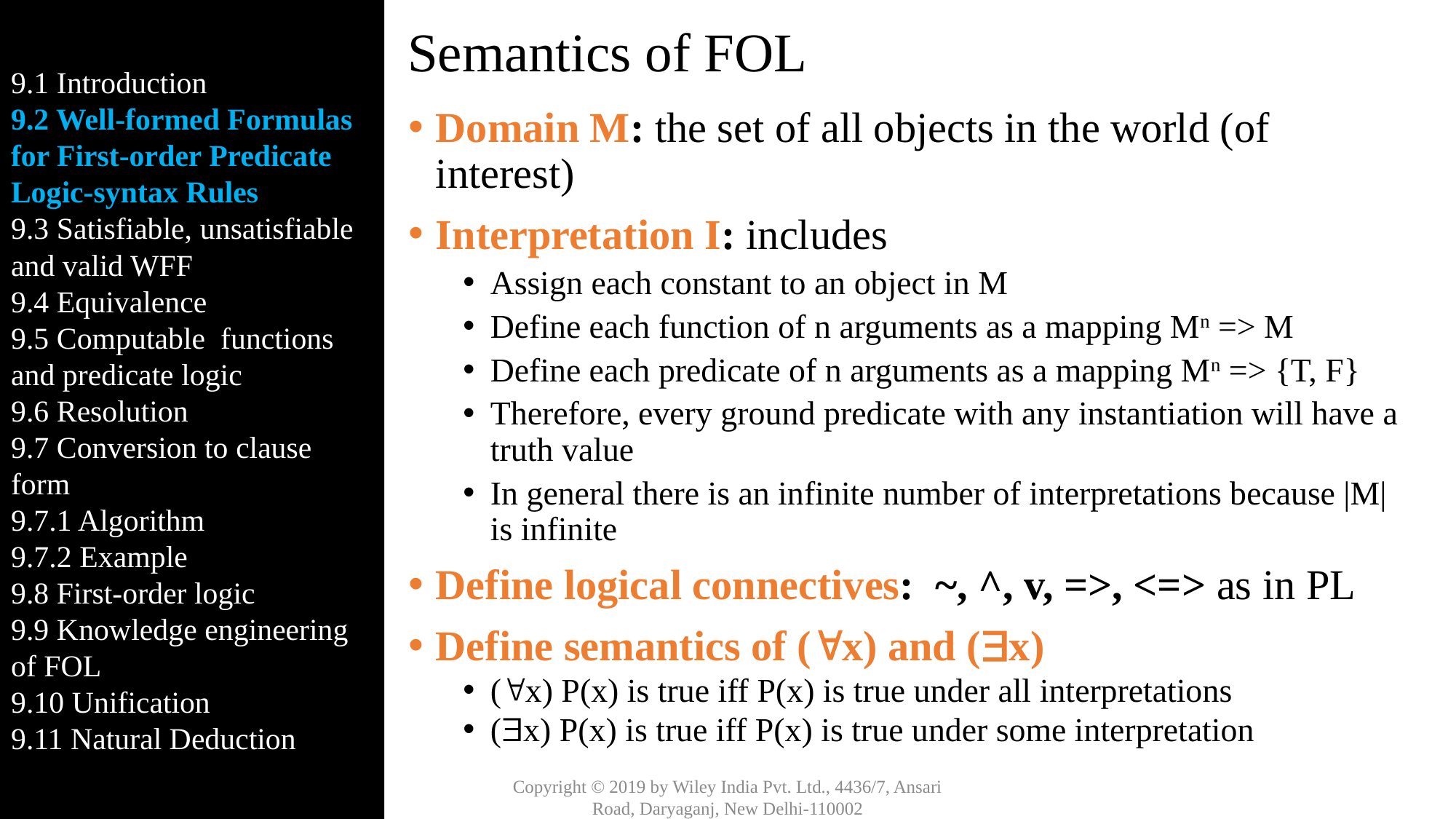

9.1 Introduction
9.2 Well-formed Formulas for First-order Predicate Logic-syntax Rules
9.3 Satisfiable, unsatisfiable and valid WFF
9.4 Equivalence
9.5 Computable  functions and predicate logic
9.6 Resolution
9.7 Conversion to clause form
9.7.1 Algorithm
9.7.2 Example
9.8 First-order logic
9.9 Knowledge engineering of FOL
9.10 Unification
9.11 Natural Deduction
# Semantics of FOL
Domain M: the set of all objects in the world (of interest)
Interpretation I: includes
Assign each constant to an object in M
Define each function of n arguments as a mapping Mn => M
Define each predicate of n arguments as a mapping Mn => {T, F}
Therefore, every ground predicate with any instantiation will have a truth value
In general there is an infinite number of interpretations because |M| is infinite
Define logical connectives:  ~, ^, v, =>, <=> as in PL
Define semantics of (∀x) and (∃x)
(∀x) P(x) is true iff P(x) is true under all interpretations
(∃x) P(x) is true iff P(x) is true under some interpretation
Copyright © 2019 by Wiley India Pvt. Ltd., 4436/7, Ansari Road, Daryaganj, New Delhi-110002